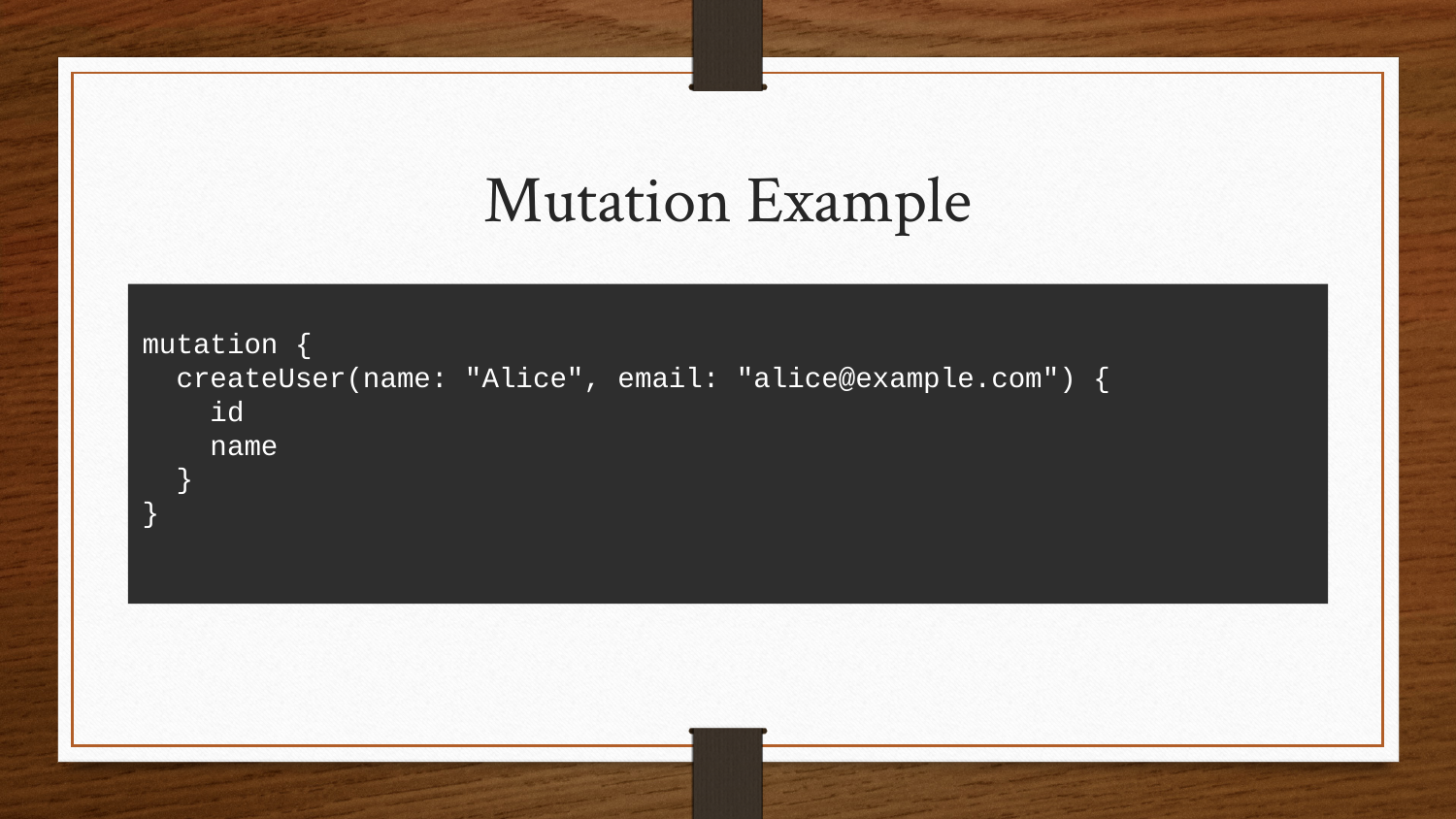

# Mutation Example

mutation {
  createUser(name: "Alice", email: "alice@example.com") {
    id
    name
  }
}